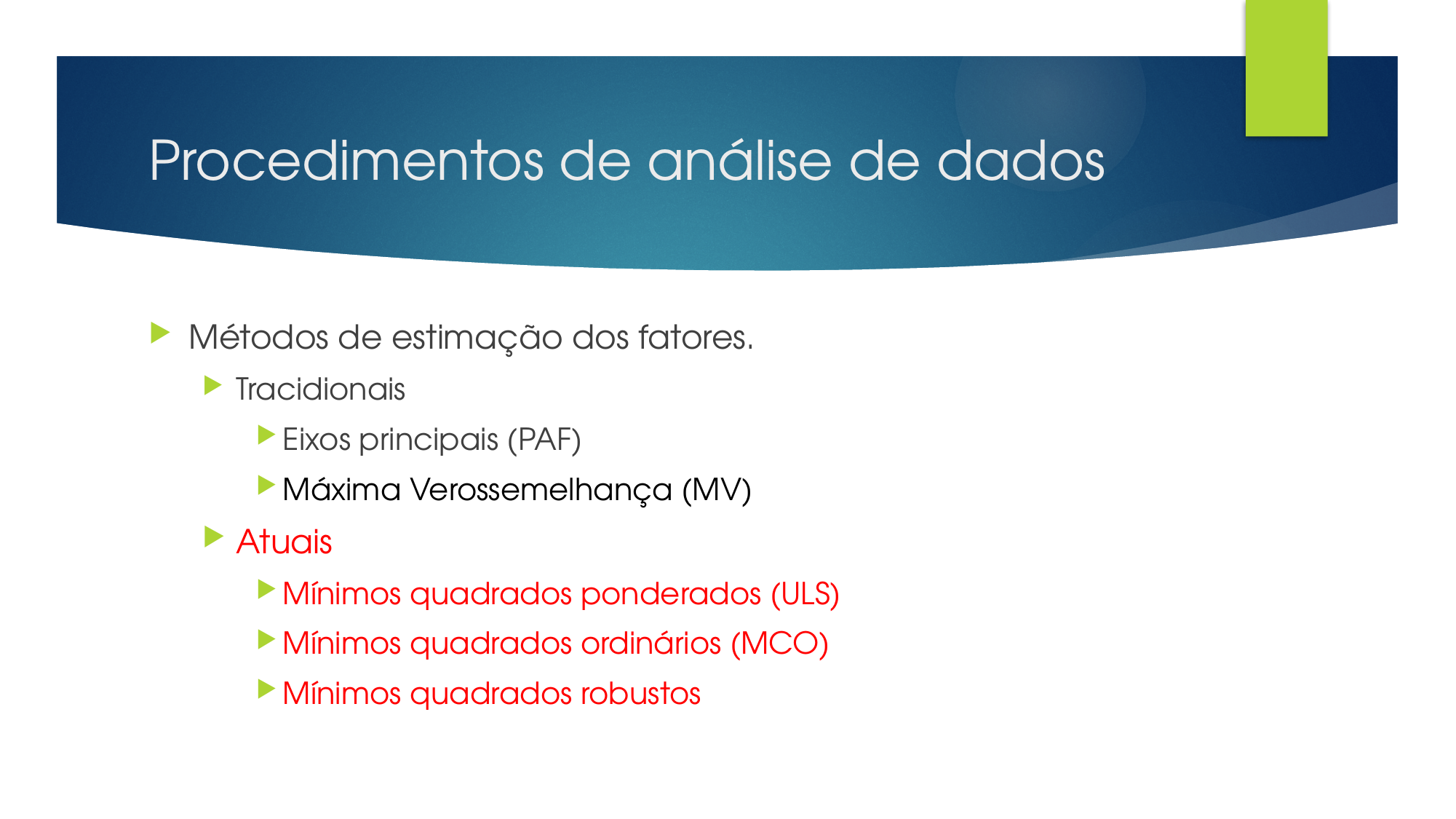

# Procedimentos de análise de dados
Métodos de estimação dos fatores.
Tracidionais
Eixos principais (PAF)
Máxima Verossemelhança (MV)
Atuais
Mínimos quadrados ponderados (ULS)
Mínimos quadrados ordinários (MCO)
Mínimos quadrados robustos